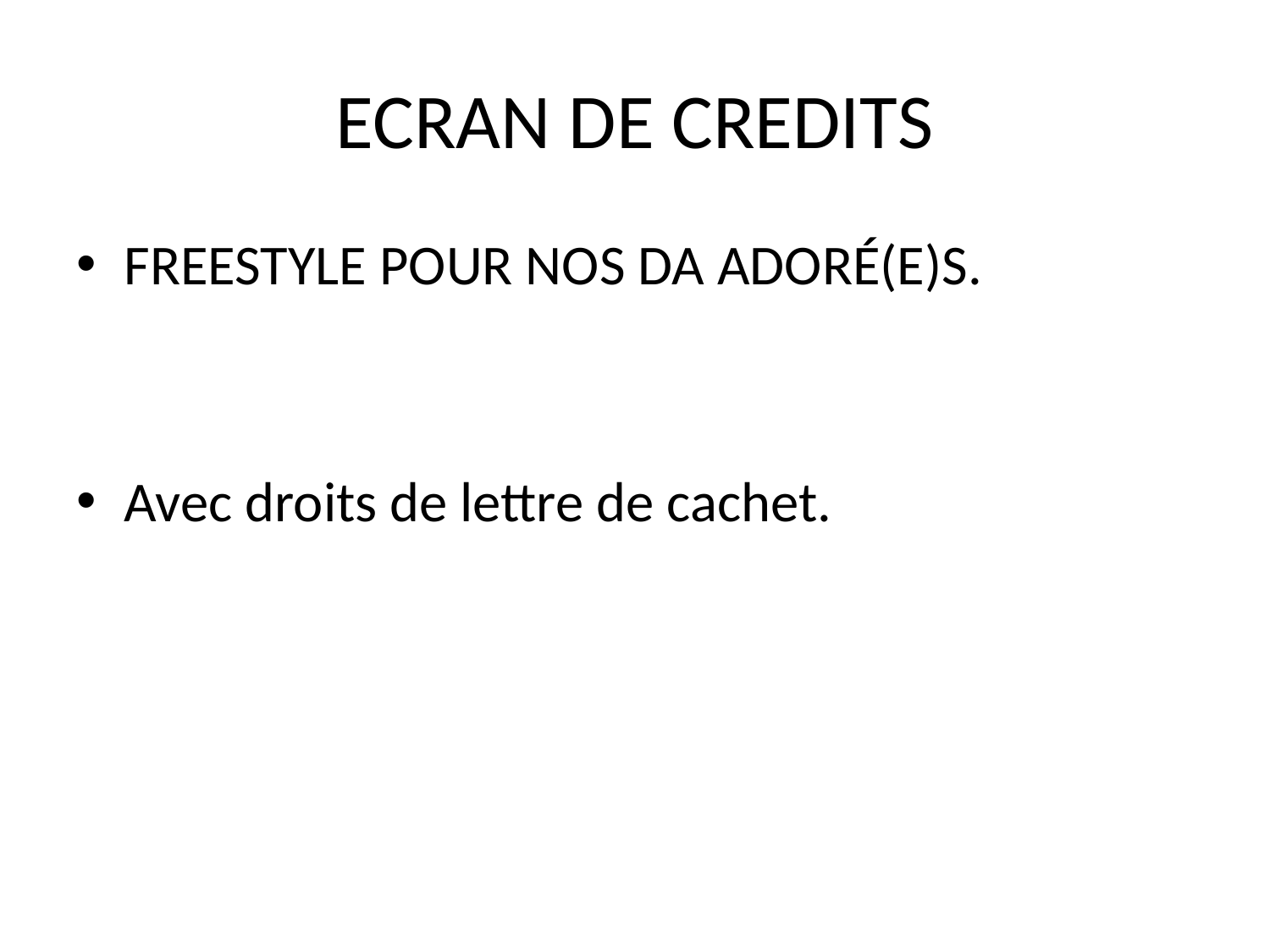

# ECRAN DE CREDITS
FREESTYLE POUR NOS DA ADORÉ(E)S.

Avec droits de lettre de cachet.